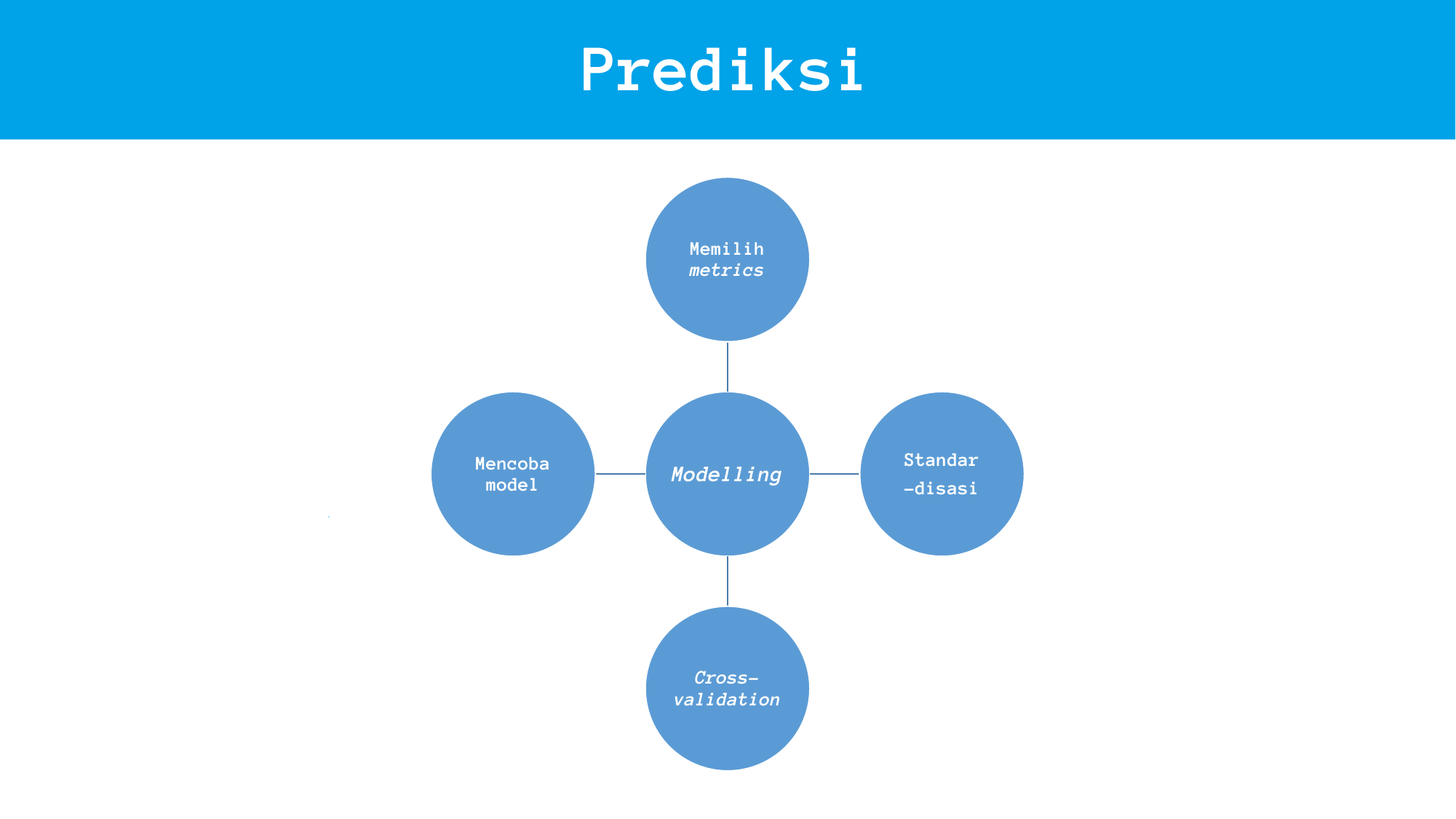

# Prediksi
Modelling

Memilih metrics

Standar
-disasi

Cross-validation

Mencoba model